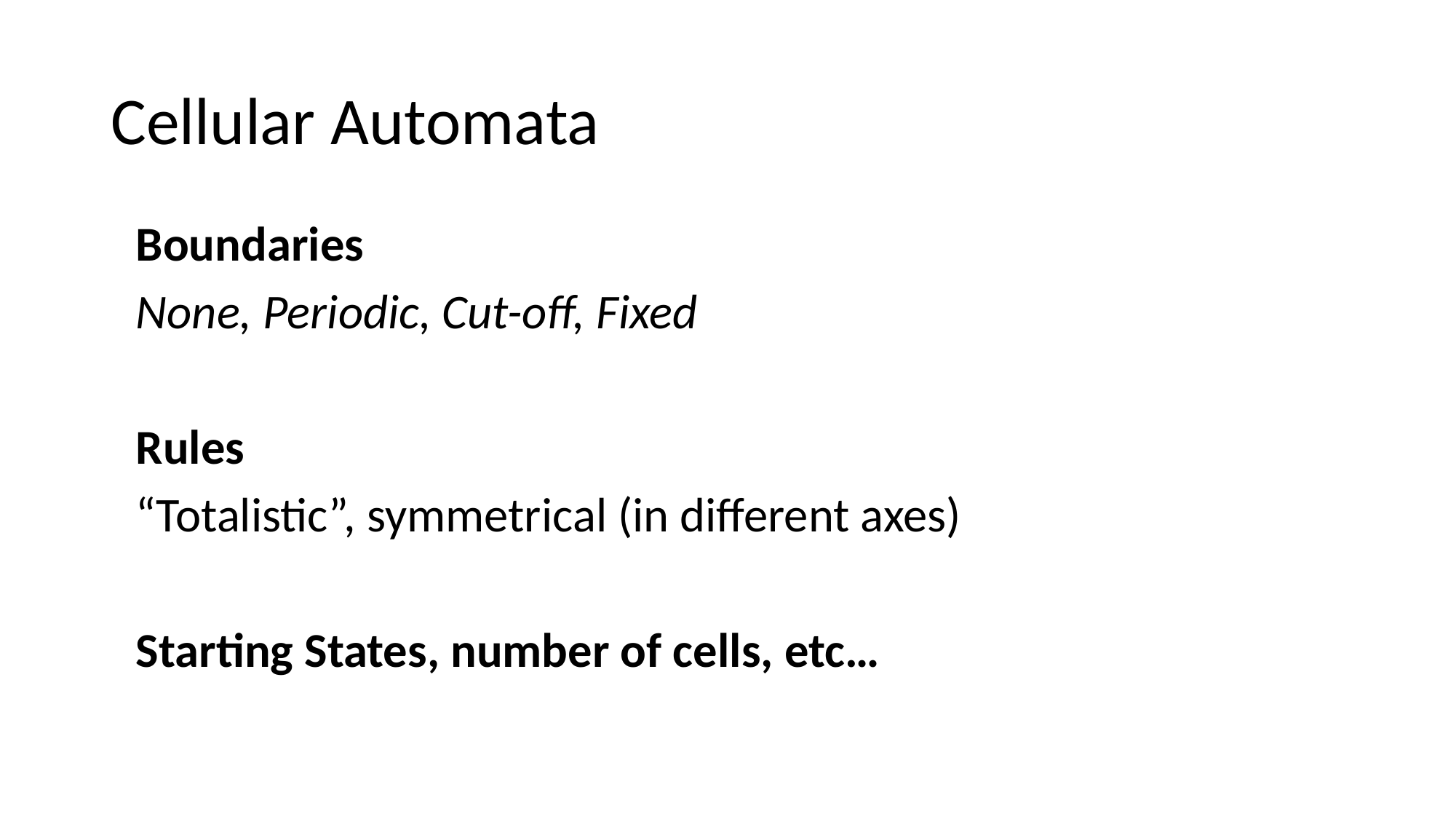

# Cellular Automata

Boundaries
None, Periodic, Cut-off, Fixed

Rules
“Totalistic”, symmetrical (in different axes)

Starting States, number of cells, etc…